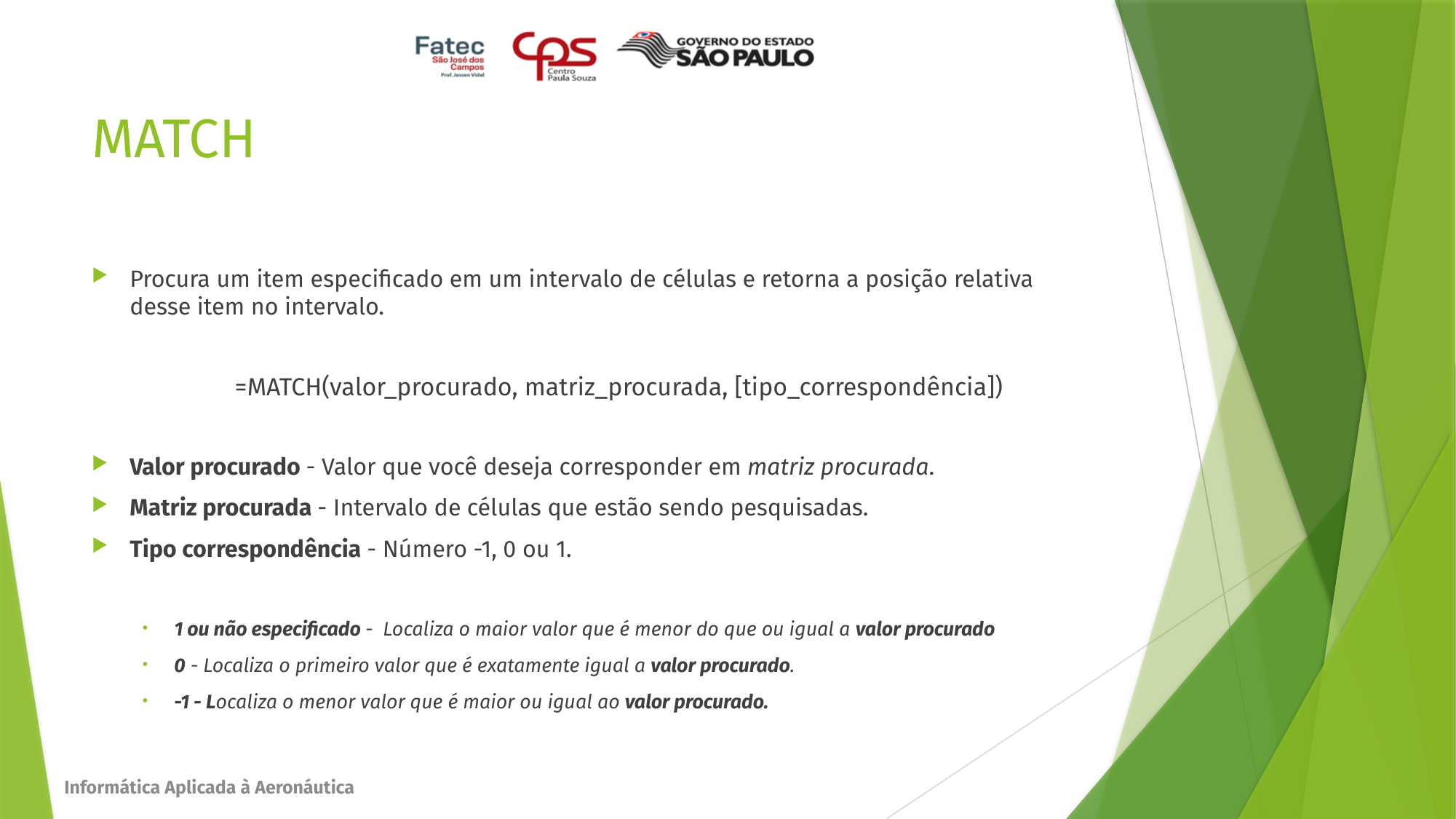

# MATCH
Procura um item especificado em um intervalo de células e retorna a posição relativa desse item no intervalo.

=MATCH(valor_procurado, matriz_procurada, [tipo_correspondência])

Valor procurado - Valor que você deseja corresponder em matriz procurada.
Matriz procurada - Intervalo de células que estão sendo pesquisadas.
Tipo correspondência - Número -1, 0 ou 1.

1 ou não especificado -  Localiza o maior valor que é menor do que ou igual a valor procurado
0 - Localiza o primeiro valor que é exatamente igual a valor procurado.
-1 - Localiza o menor valor que é maior ou igual ao valor procurado.